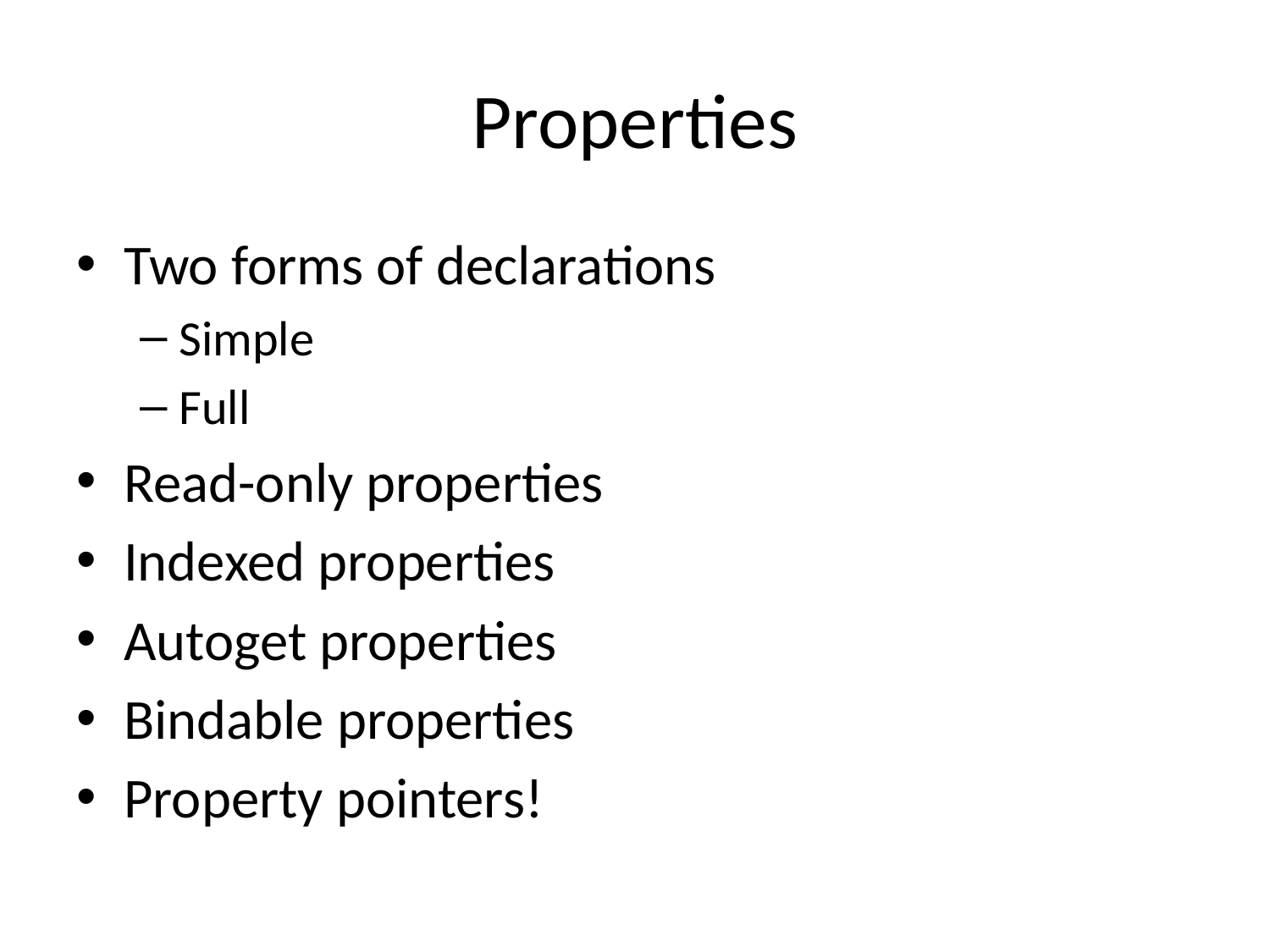

# Properties
Two forms of declarations
Simple
Full
Read-only properties
Indexed properties
Autoget properties
Bindable properties
Property pointers!